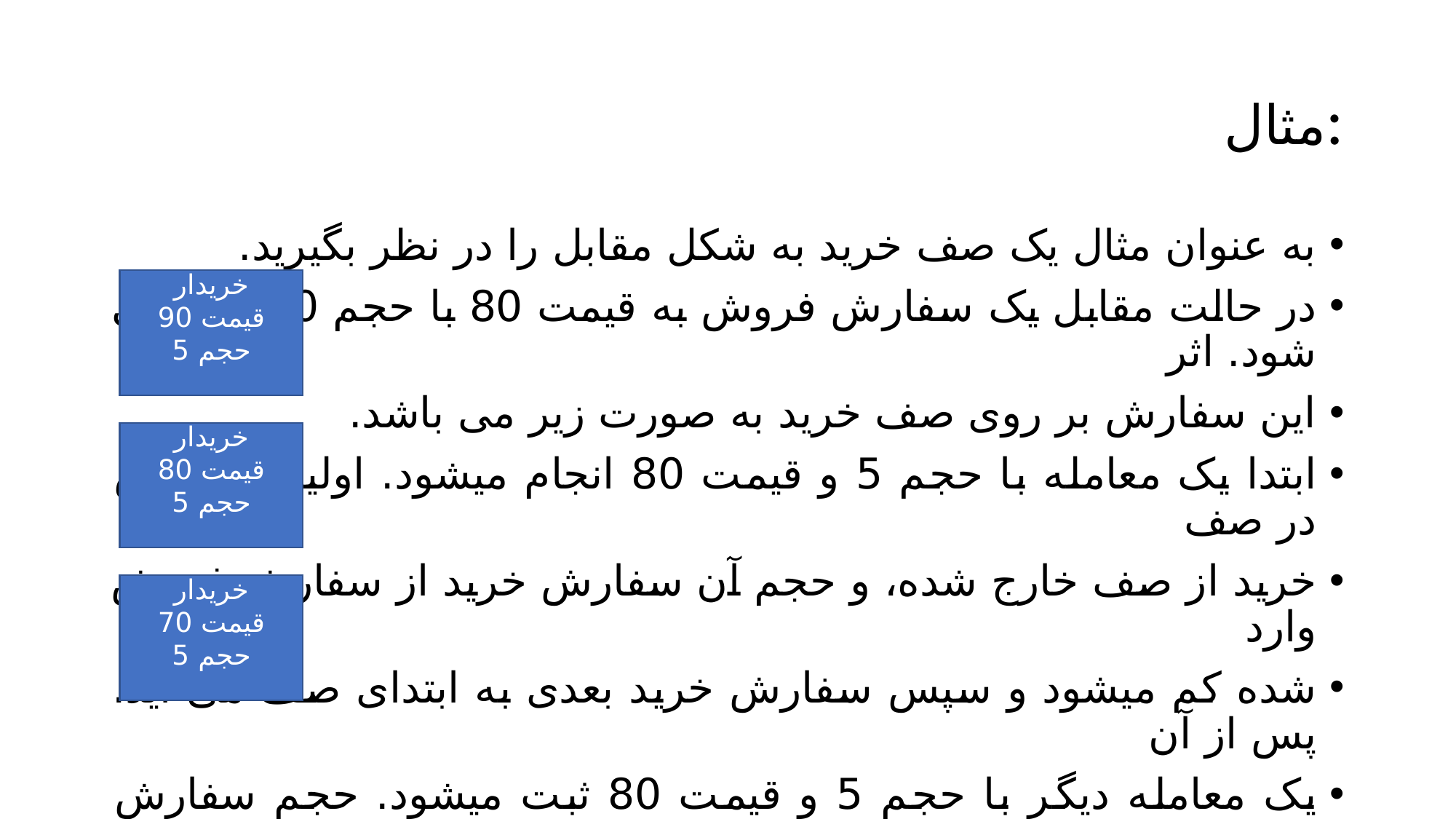

# مثال:
به عنوان مثال یک صف خرید به شکل مقابل را در نظر بگیرید.
در حالت مقابل یک سفارش فروش به قیمت 80 با حجم 20 ثبت می شود. اثر
این سفارش بر روی صف خرید به صورت زیر می باشد.
ابتدا یک معامله با حجم 5 و قیمت 80 انجام میشود. اولین سفارش در صف
خرید از صف خارج شده، و حجم آن سفارش خرید از سفارش فروش وارد
شده کم میشود و سپس سفارش خرید بعدی به ابتدای صف می آید. پس از آن
یک معامله دیگر با حجم 5 و قیمت 80 ثبت میشود. حجم سفارش خرید از
سفارش فروش وارد شده کم میشود و سفارش خرید از صف خارج میشود.

خریدار
قیمت 90
حجم 5

خریدار
قیمت 80
حجم 5

خریدار
قیمت 70
حجم 5